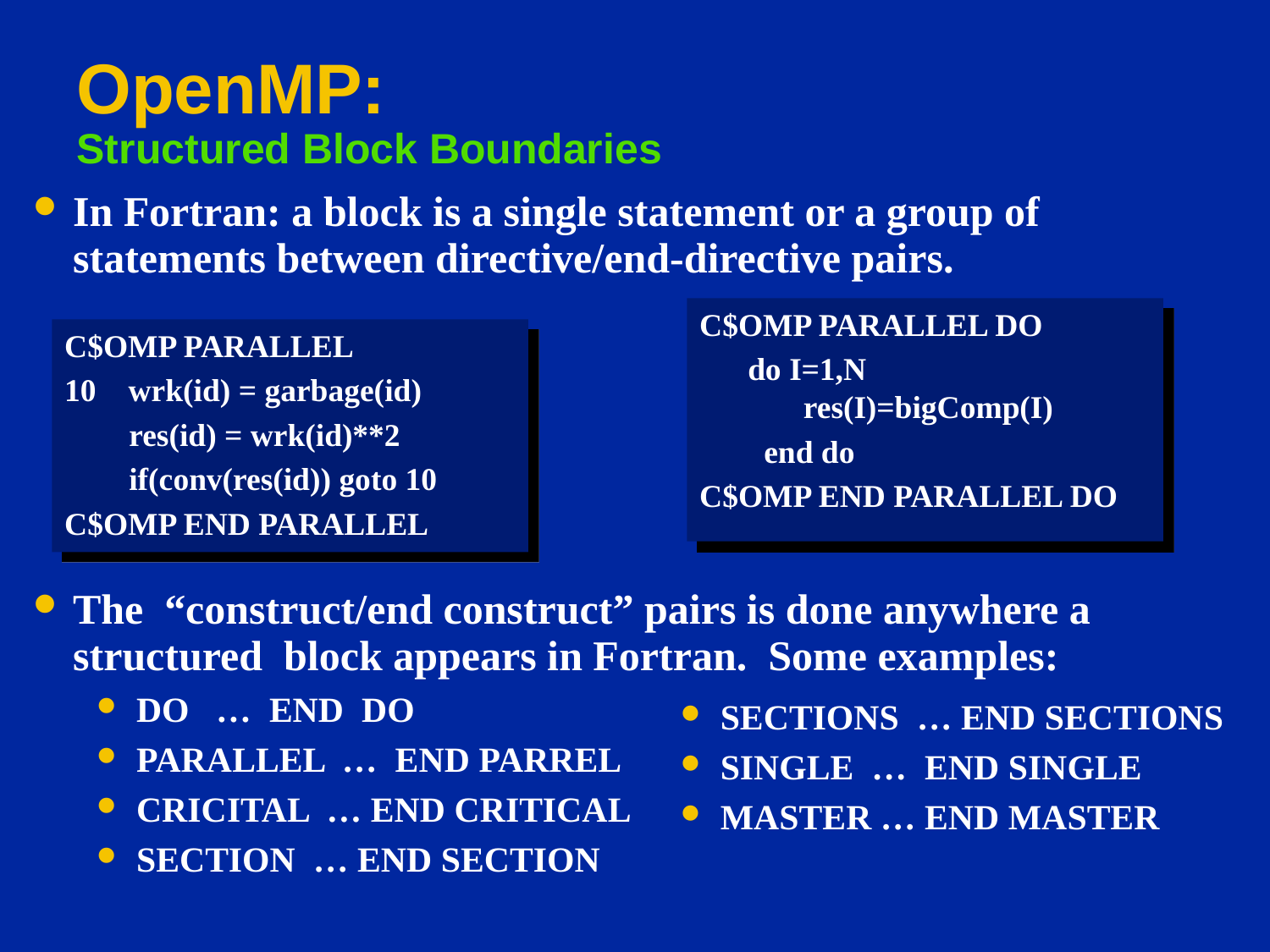

# OpenMP: Structured Block Boundaries
In Fortran: a block is a single statement or a group of statements between directive/end-directive pairs.
C$OMP PARALLEL DO
      do I=1,N
       res(I)=bigComp(I)
        end do
C$OMP END PARALLEL DO
C$OMP PARALLEL
10    wrk(id) = garbage(id)
        res(id) = wrk(id)**2
        if(conv(res(id)) goto 10
C$OMP END PARALLEL
The  “construct/end construct” pairs is done anywhere a structured  block appears in Fortran.  Some examples:
DO   …  END  DO
PARALLEL  …  END PARREL
CRICITAL  … END CRITICAL
SECTION  … END SECTION
SECTIONS  … END SECTIONS
SINGLE  …  END SINGLE
MASTER … END MASTER